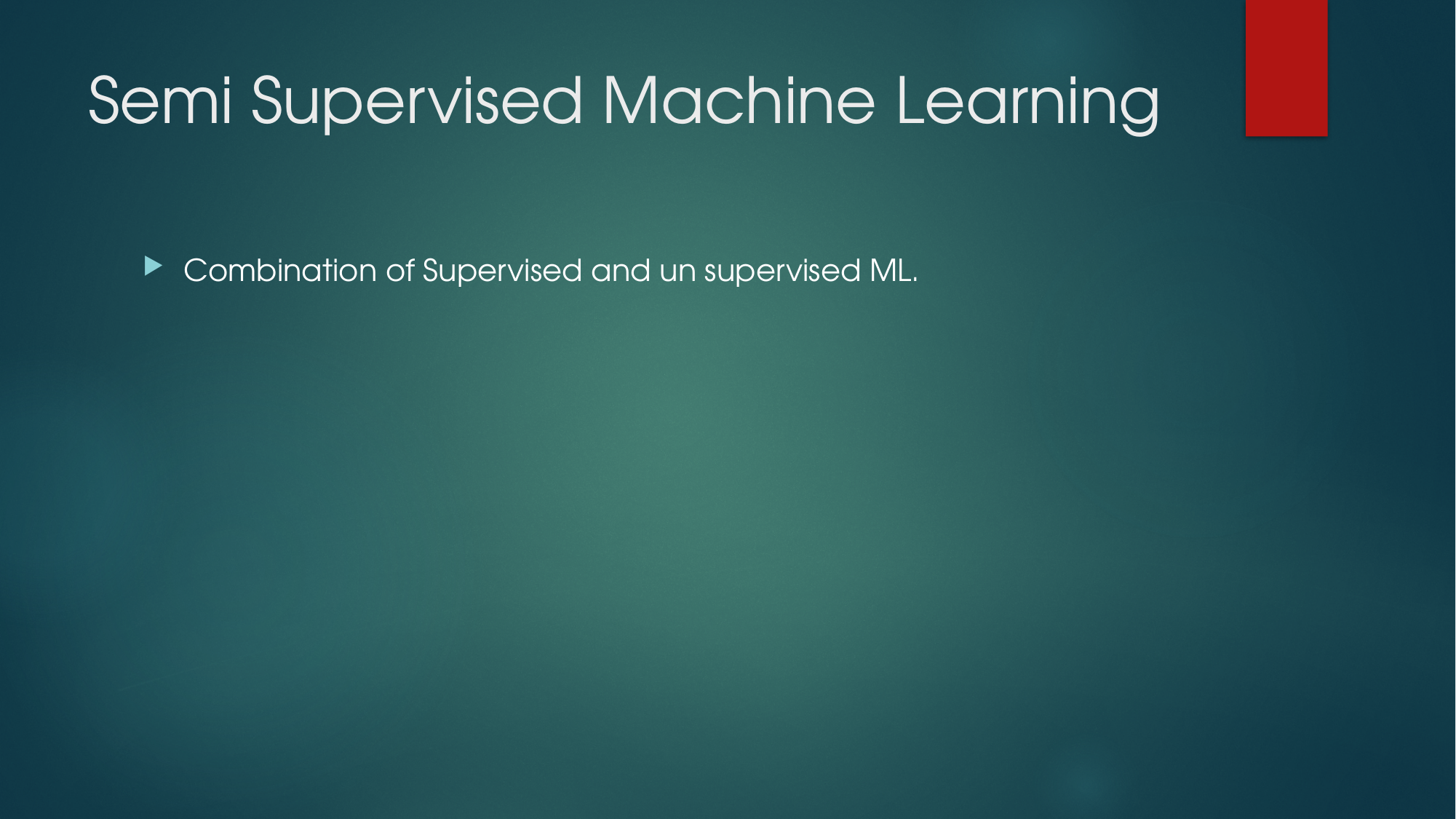

# Semi Supervised Machine Learning
Combination of Supervised and un supervised ML.